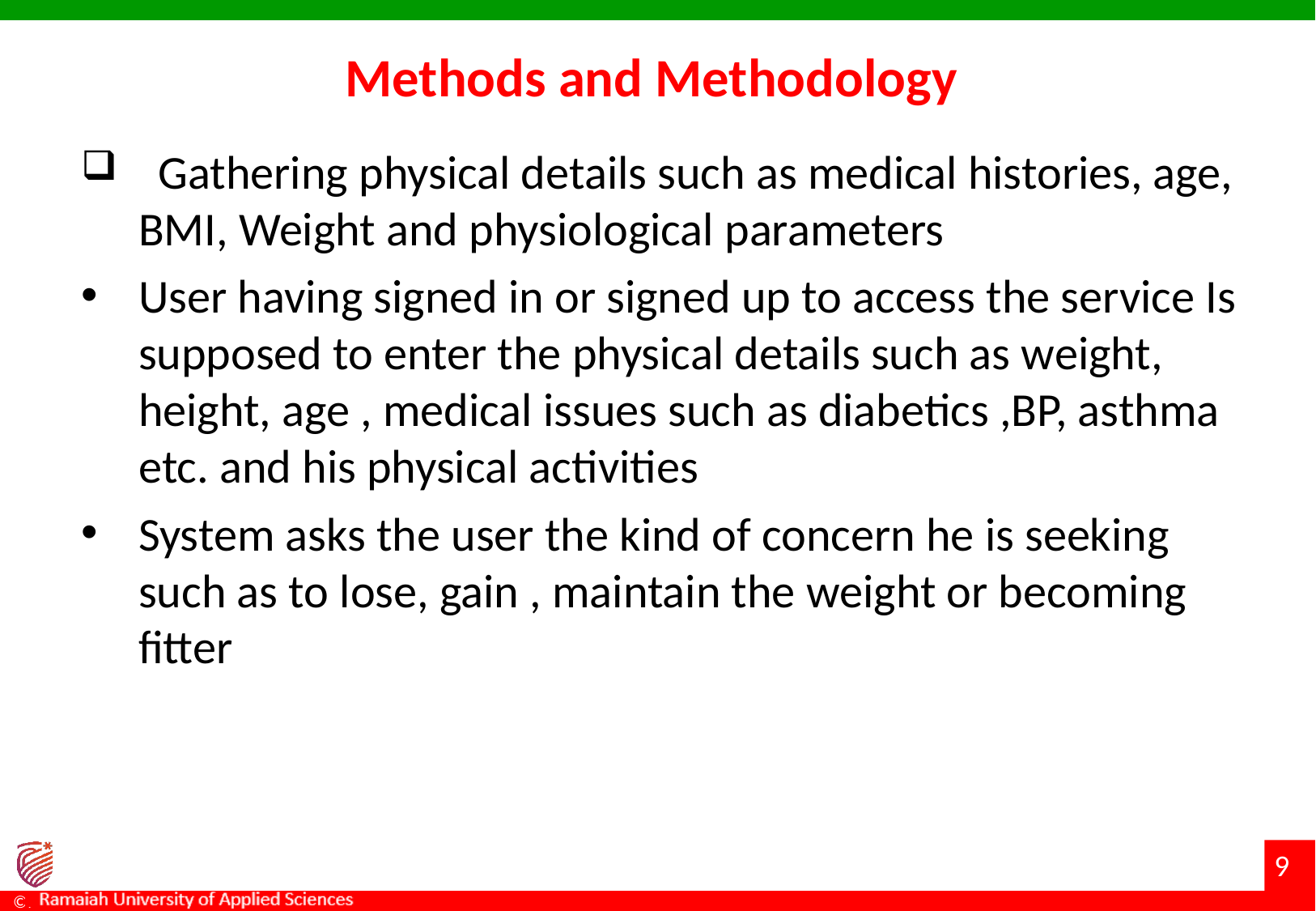

# Methods and Methodology
  Gathering physical details such as medical histories, age, BMI, Weight and physiological parameters
User having signed in or signed up to access the service Is supposed to enter the physical details such as weight, height, age , medical issues such as diabetics ,BP, asthma etc. and his physical activities
System asks the user the kind of concern he is seeking such as to lose, gain , maintain the weight or becoming fitter